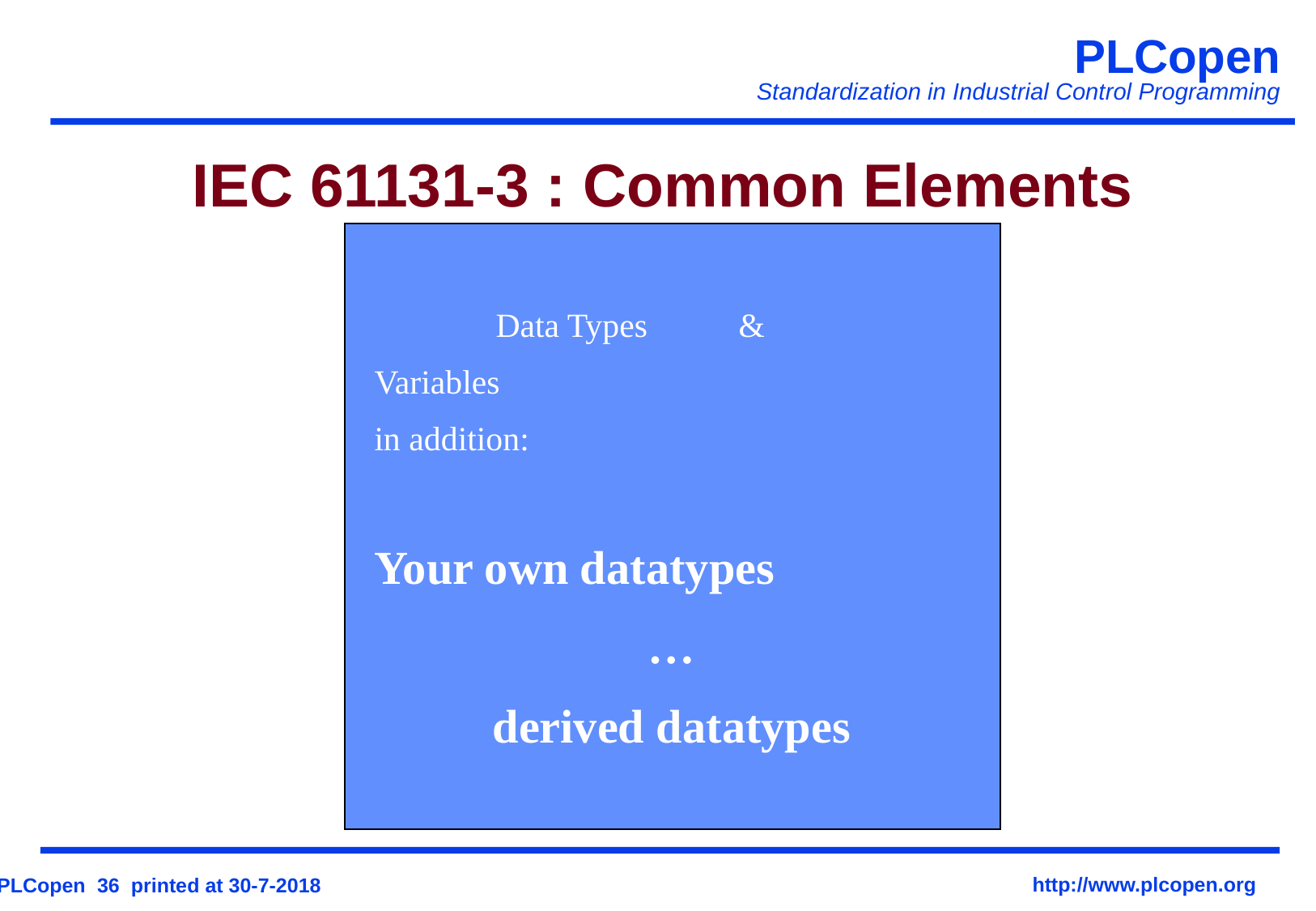

# IEC 61131-3 : Common Elements

	Data Types	&	Variables
in addition:

Your own datatypes
…
derived datatypes